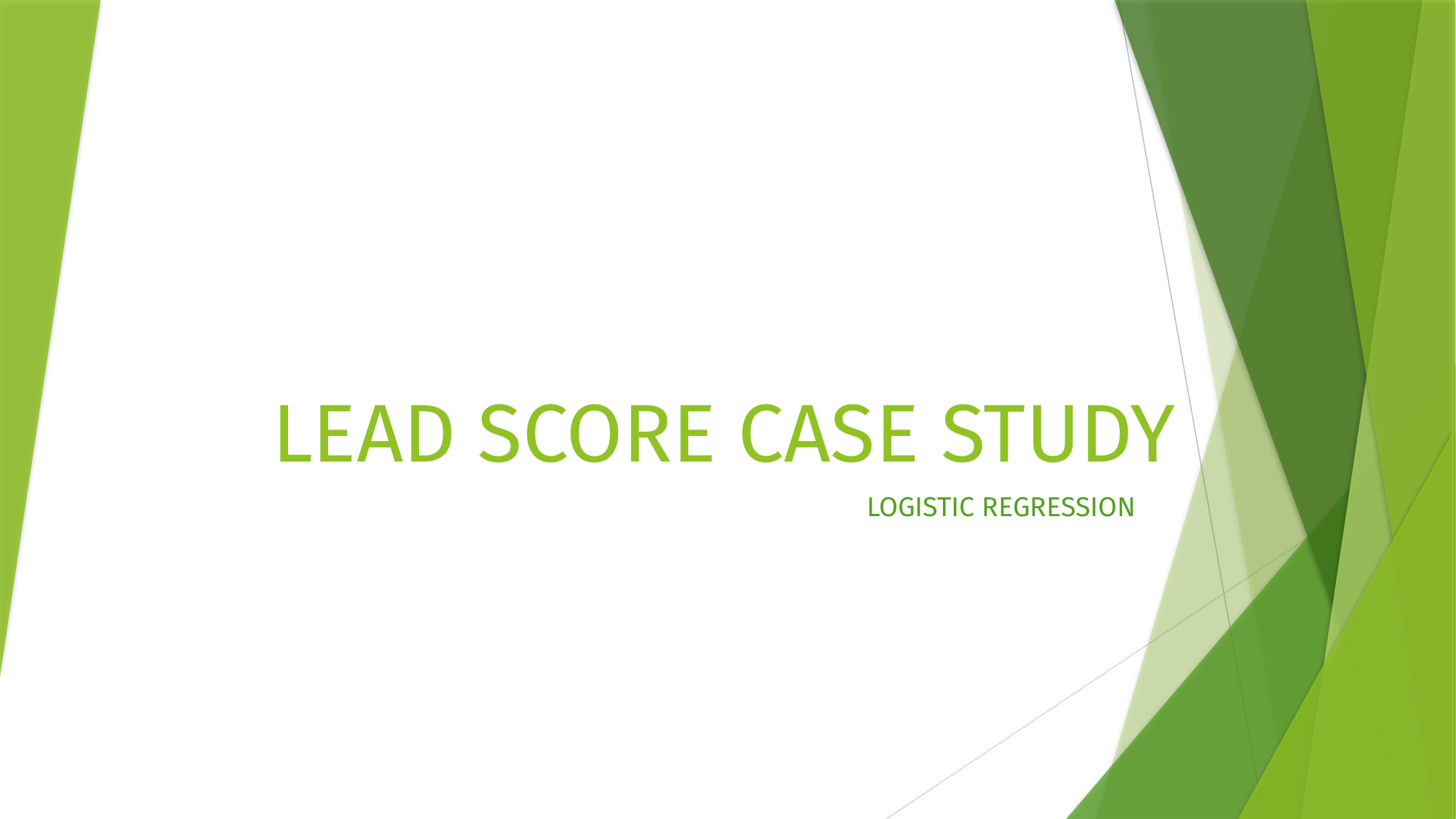

# LEAD SCORE CASE STUDY
LOGISTIC REGRESSION